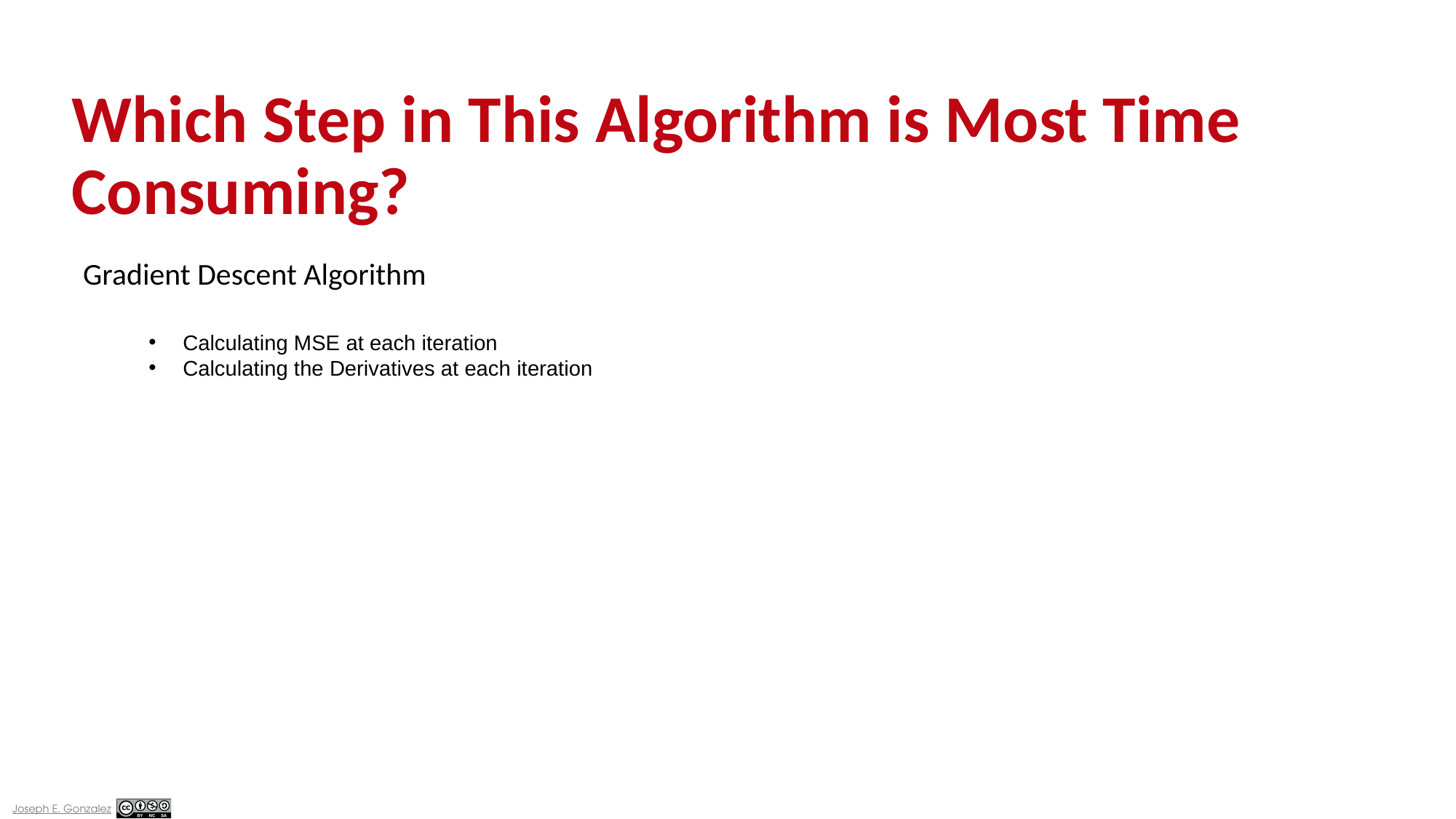

# Which Step in This Algorithm is Most Time Consuming?
Gradient Descent Algorithm
Calculating MSE at each iteration
Calculating the Derivatives at each iteration